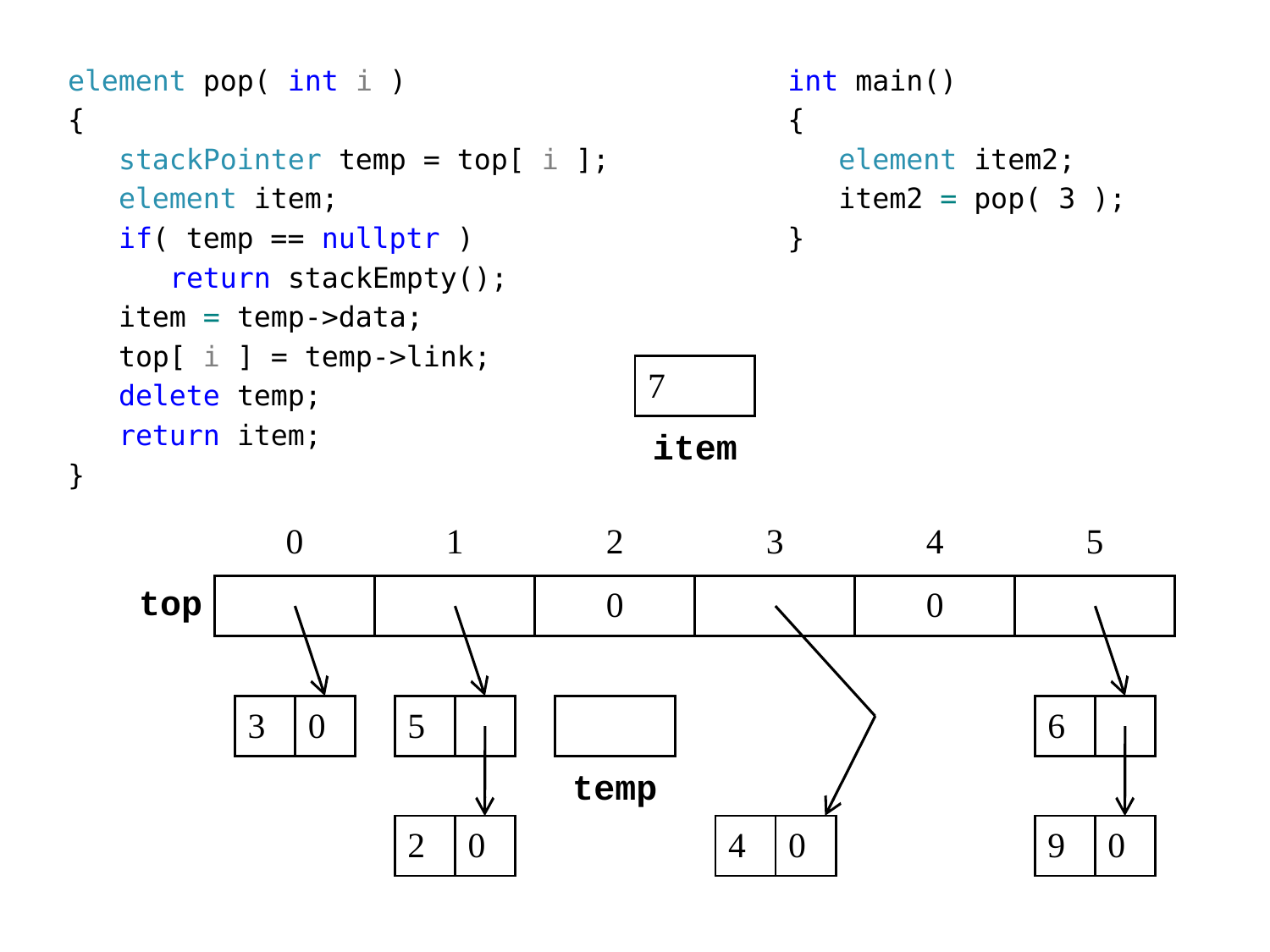

element pop( int i )
{
   stackPointer temp = top[ i ];
   element item;
   if( temp == nullptr )
      return stackEmpty();
   item = temp->data;
   top[ i ] = temp->link;
   delete temp;
   return item;
}
int main()
{
   element item2;
   item2 = pop( 3 );
}
| 7 |
| --- |
item
|  | 0 | 1 | 2 | 3 | 4 | 5 |
| --- | --- | --- | --- | --- | --- | --- |
| top |  |  | 0 |  | 0 |  |
| 3 | 0 |
| --- | --- |
| 5 |  |
| --- | --- |
|  |  |
| 2 | 0 |
|  |
| --- |
| 6 |  |
| --- | --- |
|  |  |
| 9 | 0 |
temp
| 4 | 0 |
| --- | --- |